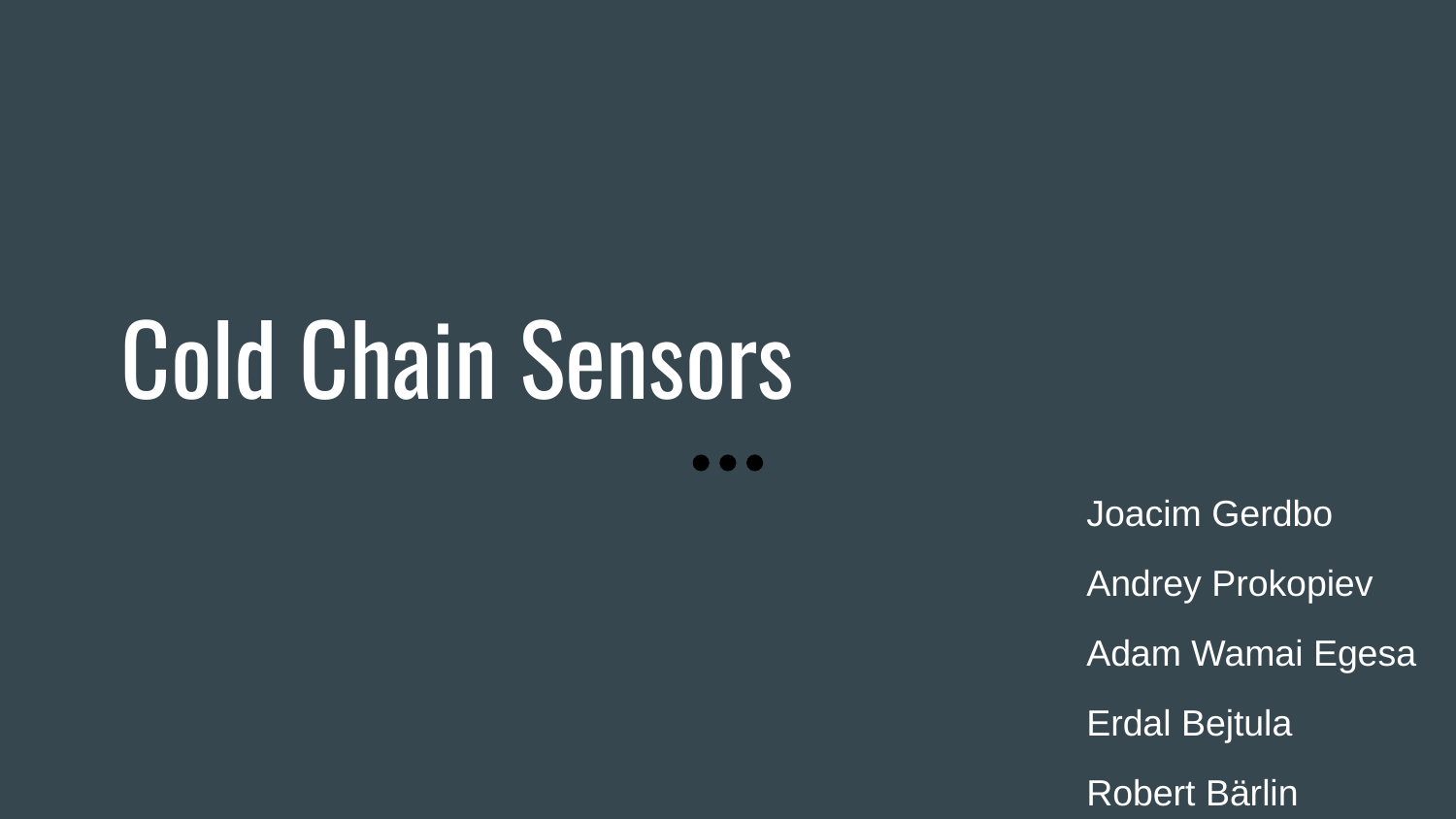

Cold Chain Sensors
Joacim Gerdbo
Andrey Prokopiev
Adam Wamai Egesa
Erdal Bejtula
Robert Bärlin